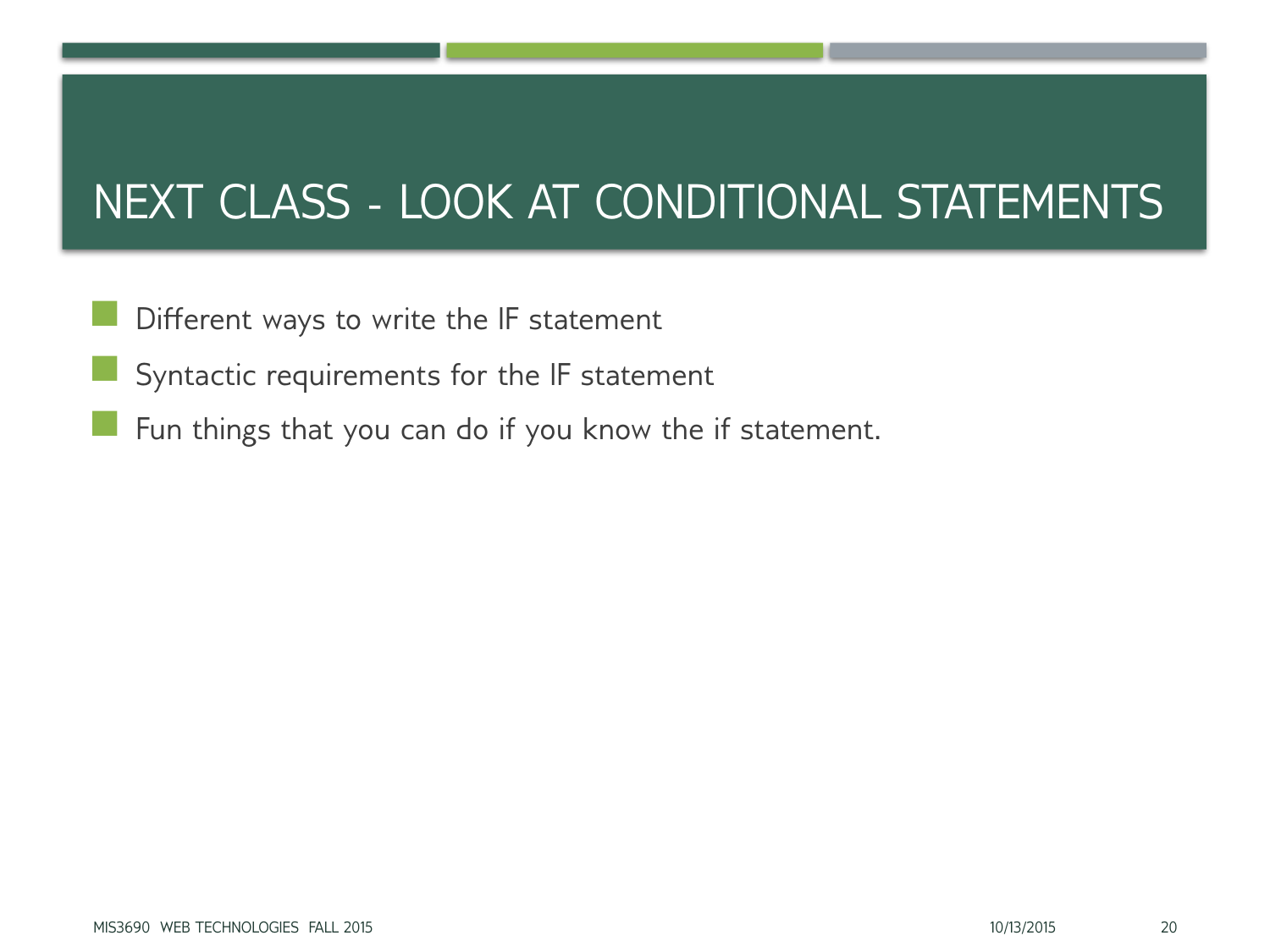

# Next Class - Look at CONDITIONAL statements
Different ways to write the IF statement
Syntactic requirements for the IF statement
Fun things that you can do if you know the if statement.

MIS3690  Web Technologies  Fall 2015
10/13/2015
20